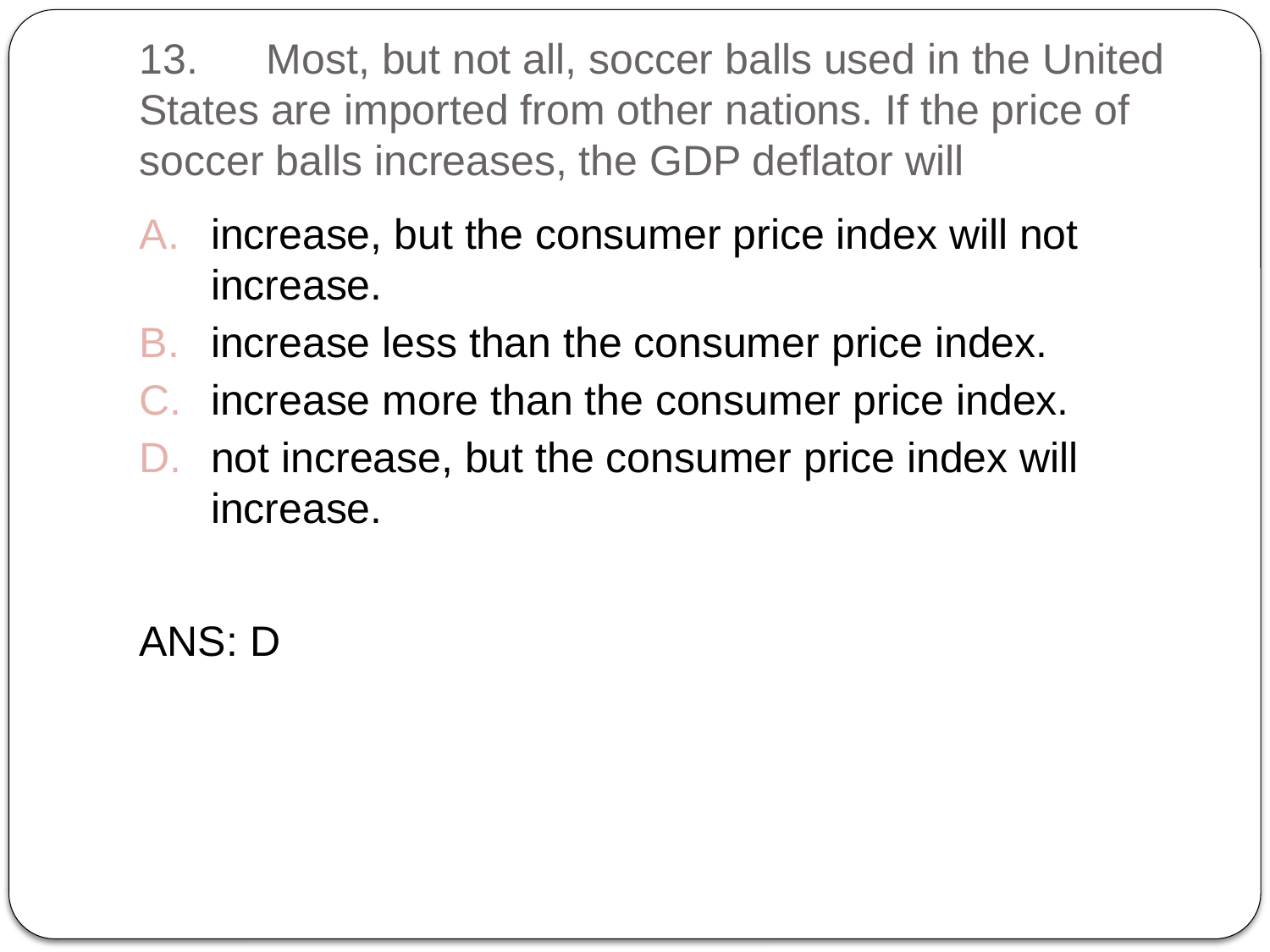

# 13.	Most, but not all, soccer balls used in the United States are imported from other nations. If the price of soccer balls increases, the GDP deflator will
increase, but the consumer price index will not increase.
increase less than the consumer price index.
increase more than the consumer price index.
not increase, but the consumer price index will increase.

ANS: D